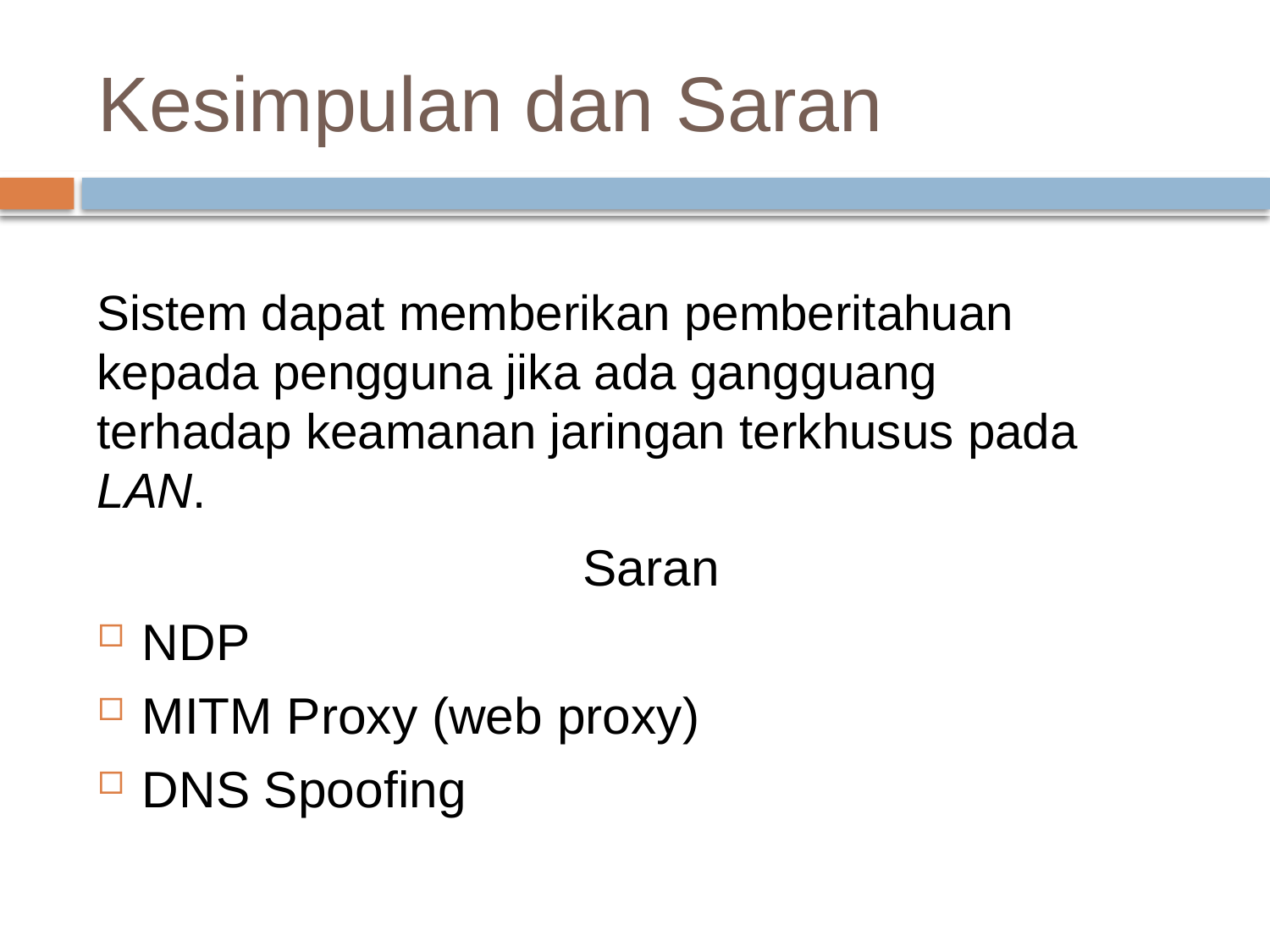

# Kesimpulan dan Saran
Sistem dapat memberikan pemberitahuan kepada pengguna jika ada gangguang terhadap keamanan jaringan terkhusus pada LAN.

Saran
NDP
MITM Proxy (web proxy)
DNS Spoofing